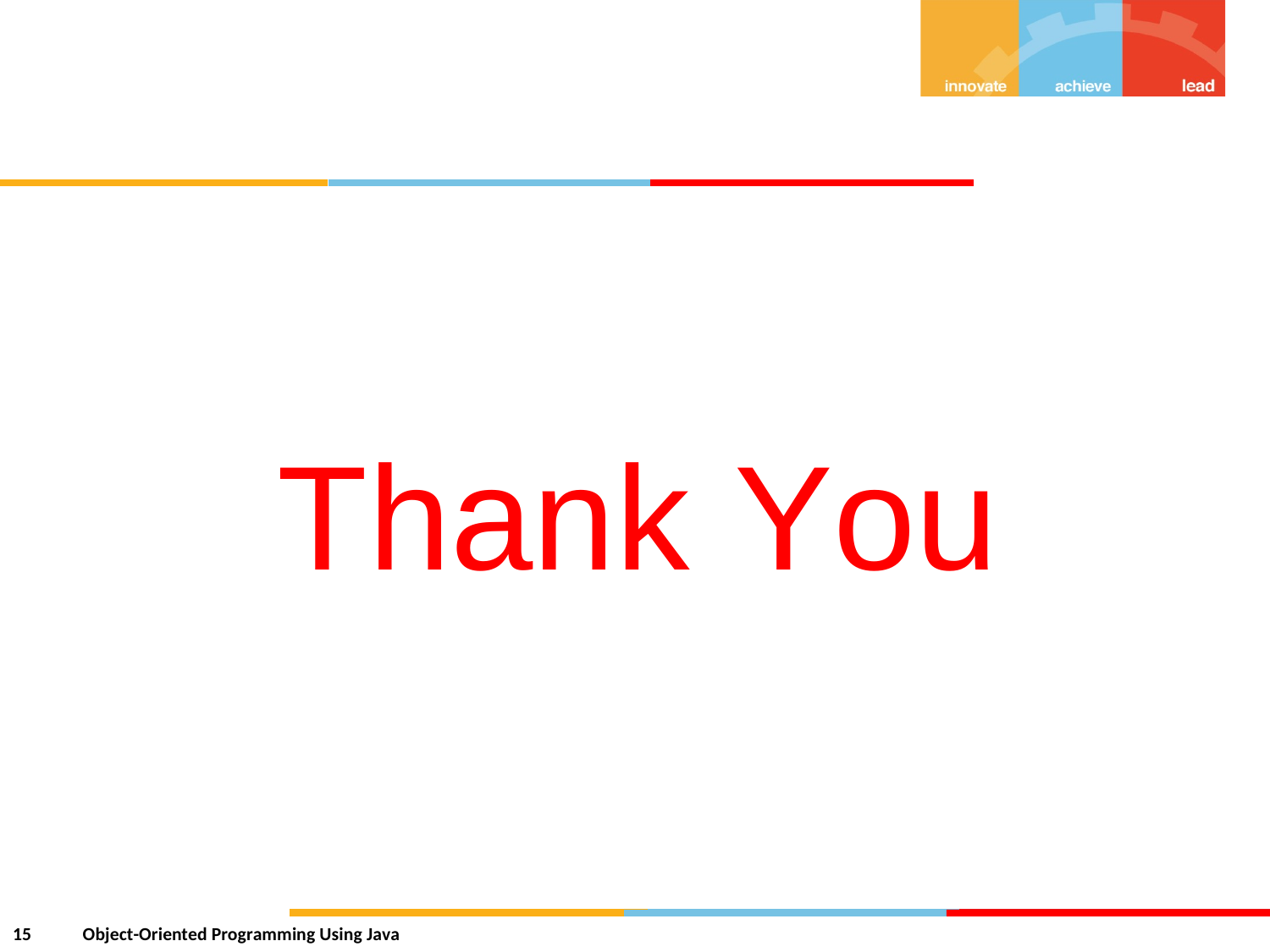

Thank
You

15
Object-Oriented Programming Using Java